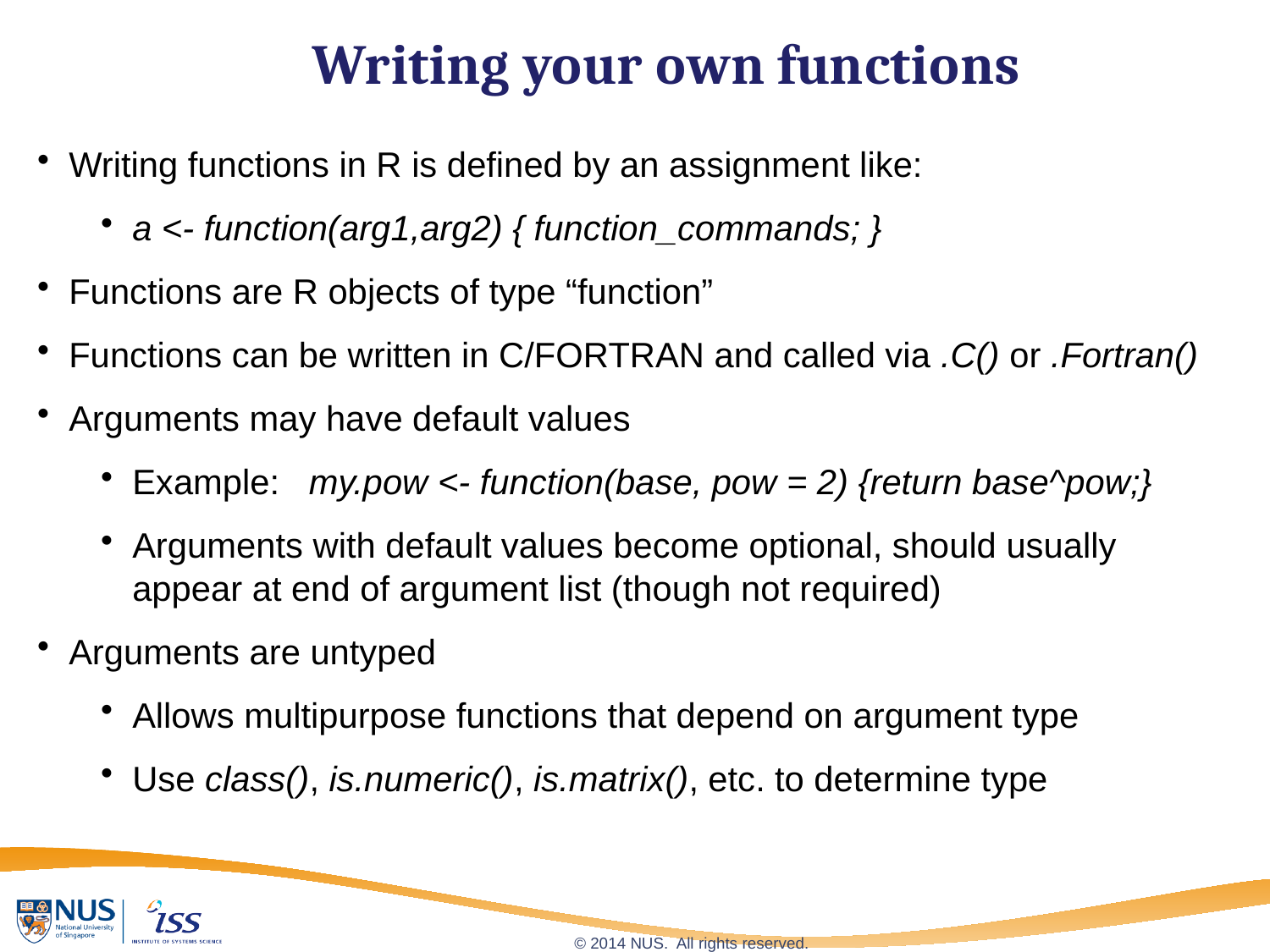

# Writing your own functions
Writing functions in R is defined by an assignment like:
a <- function(arg1,arg2) { function_commands; }
Functions are R objects of type “function”
Functions can be written in C/FORTRAN and called via .C() or .Fortran()
Arguments may have default values
Example:   my.pow <- function(base, pow = 2) {return base^pow;}
Arguments with default values become optional, should usually appear at end of argument list (though not required)
Arguments are untyped
Allows multipurpose functions that depend on argument type
Use class(), is.numeric(), is.matrix(), etc. to determine type